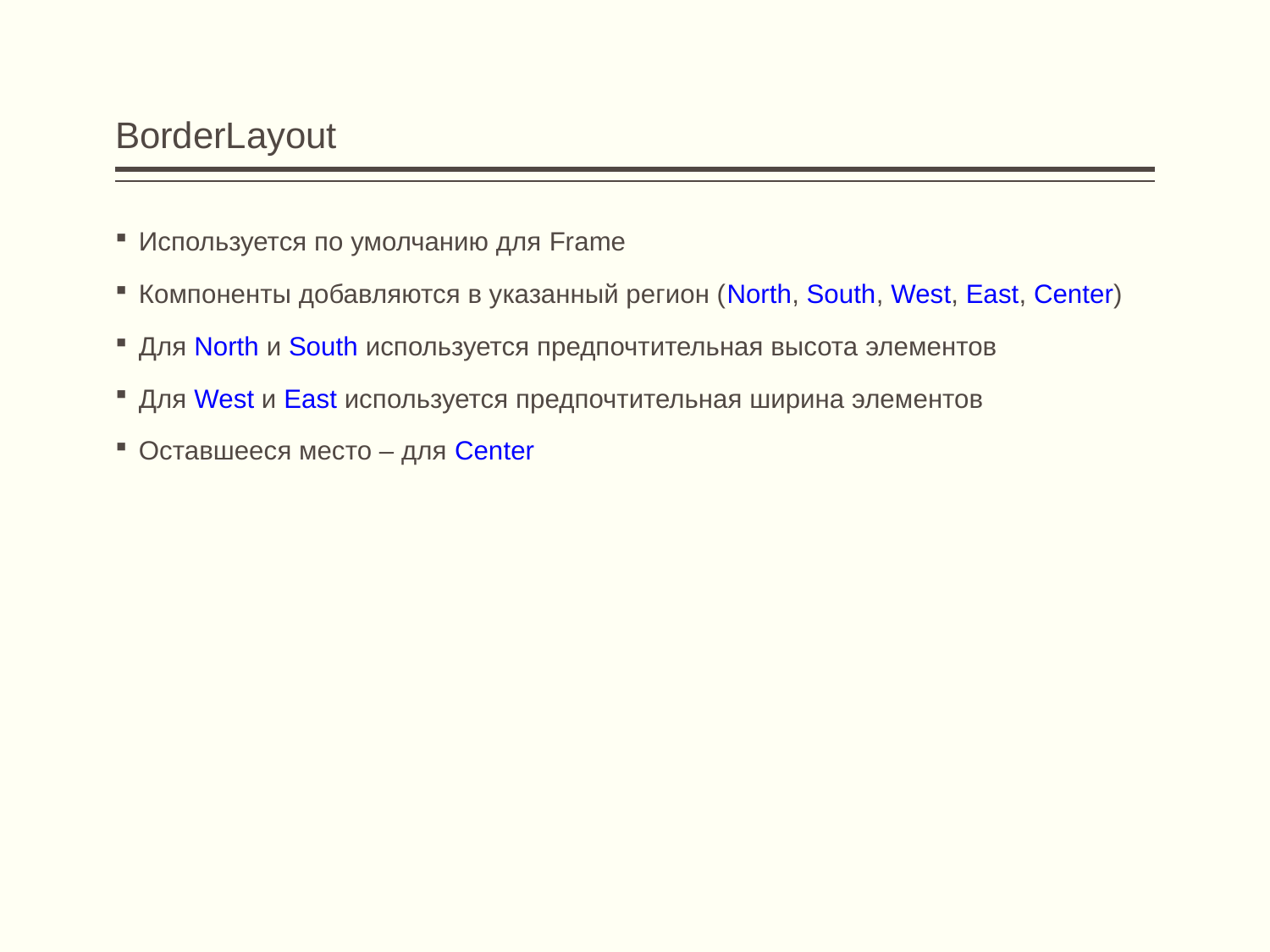

# BorderLayout
Используется по умолчанию для Frame
Компоненты добавляются в указанный регион (North, South, West, East, Center)
Для North и South используется предпочтительная высота элементов
Для West и East используется предпочтительная ширина элементов
Оставшееся место – для Center